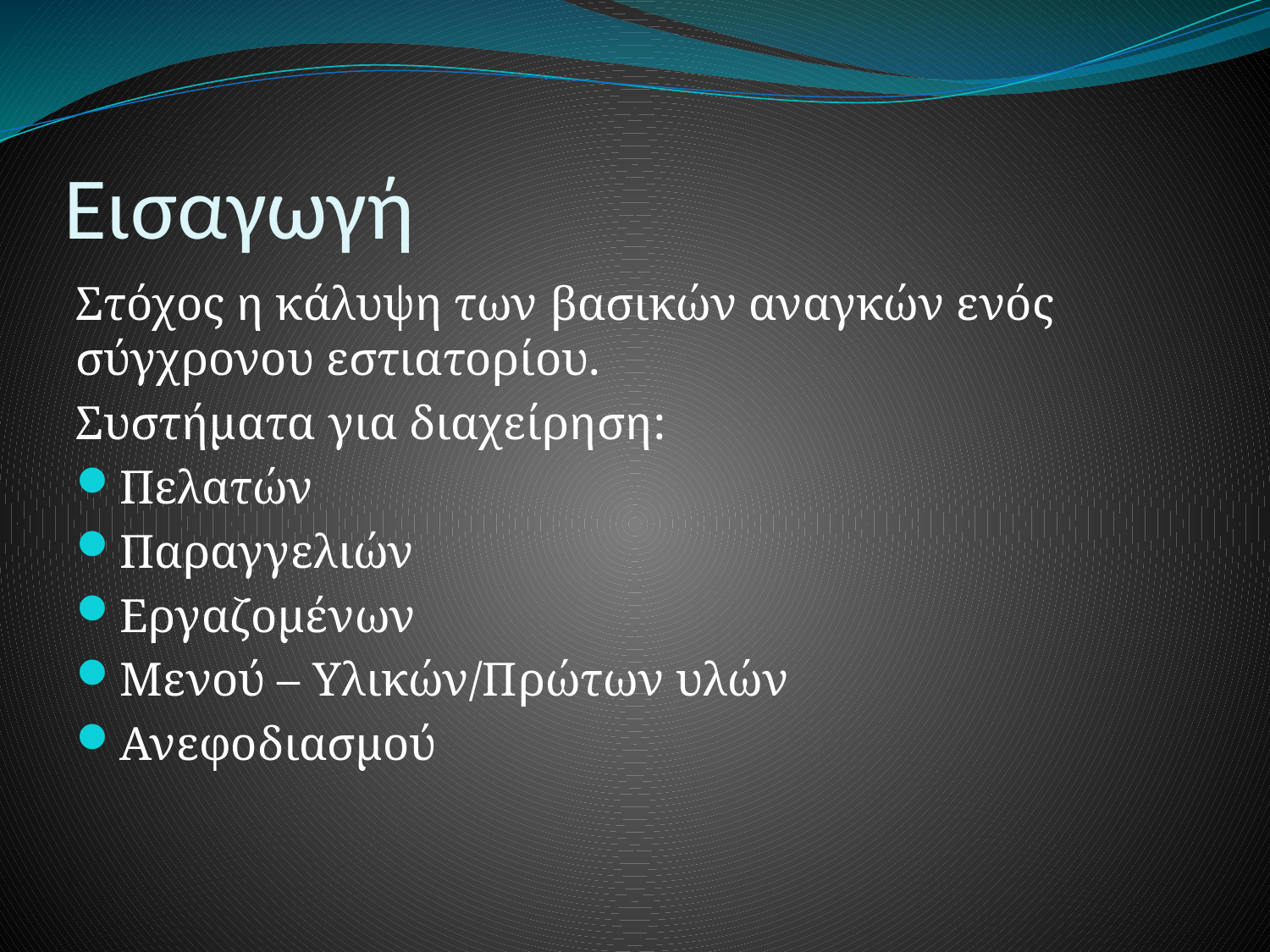

# Εισαγωγή
Στόχος η κάλυψη των βασικών αναγκών ενός σύγχρονου εστιατορίου.
Συστήματα για διαχείρηση:
Πελατών
Παραγγελιών
Εργαζομένων
Μενού – Υλικών/Πρώτων υλών
Ανεφοδιασμού